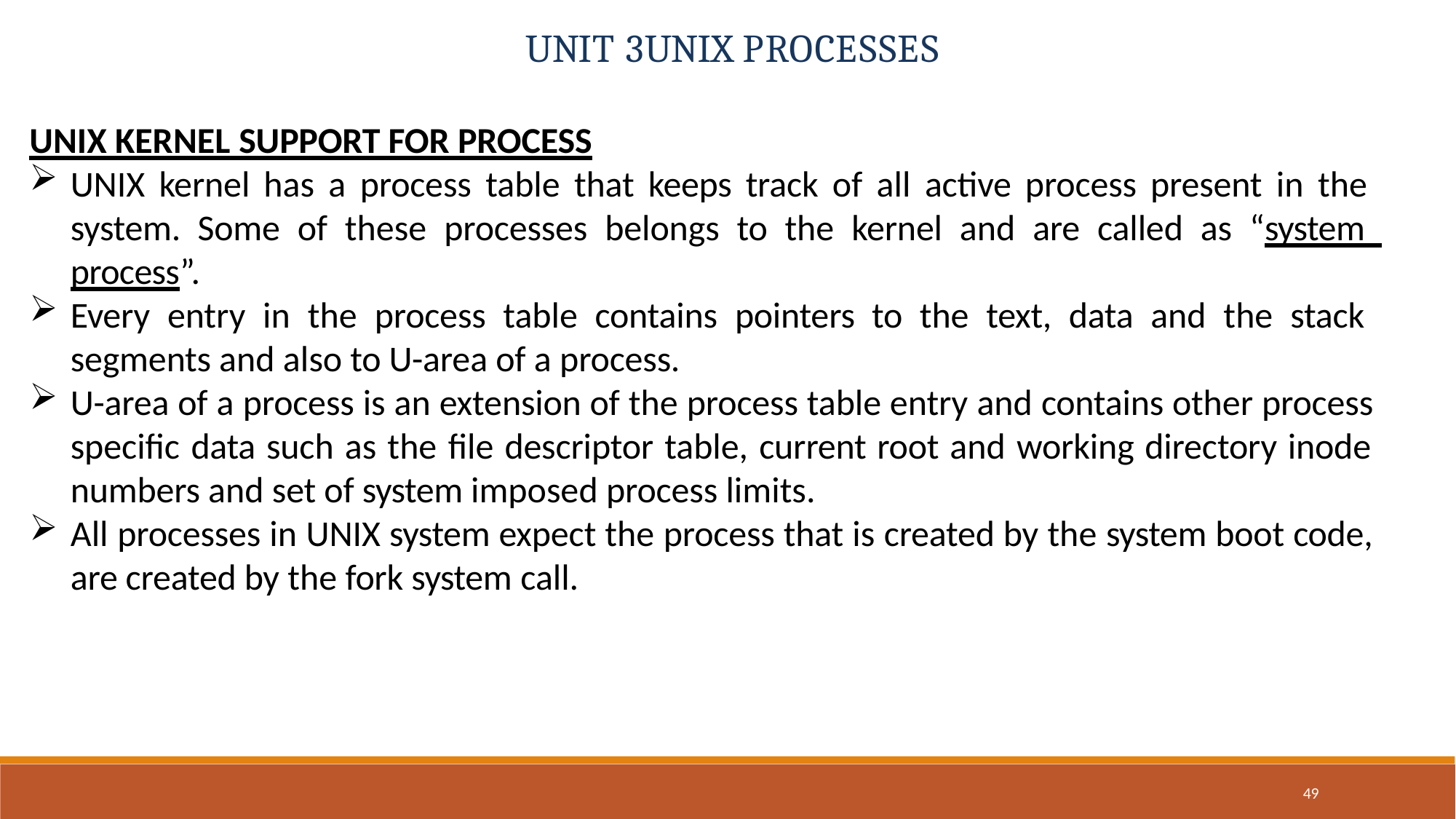

# UNIT 3UNIX PROCESSES
UNIX KERNEL SUPPORT FOR PROCESS
UNIX kernel has a process table that keeps track of all active process present in the  system. Some of these processes belongs to the kernel and are called as “system  process”.
Every entry in the process table contains pointers to the text, data and the stack  segments and also to U-area of a process.
U-area of a process is an extension of the process table entry and contains other process  specific data such as the file descriptor table, current root and working directory inode  numbers and set of system imposed process limits.
All processes in UNIX system expect the process that is created by the system boot code,  are created by the fork system call.

49